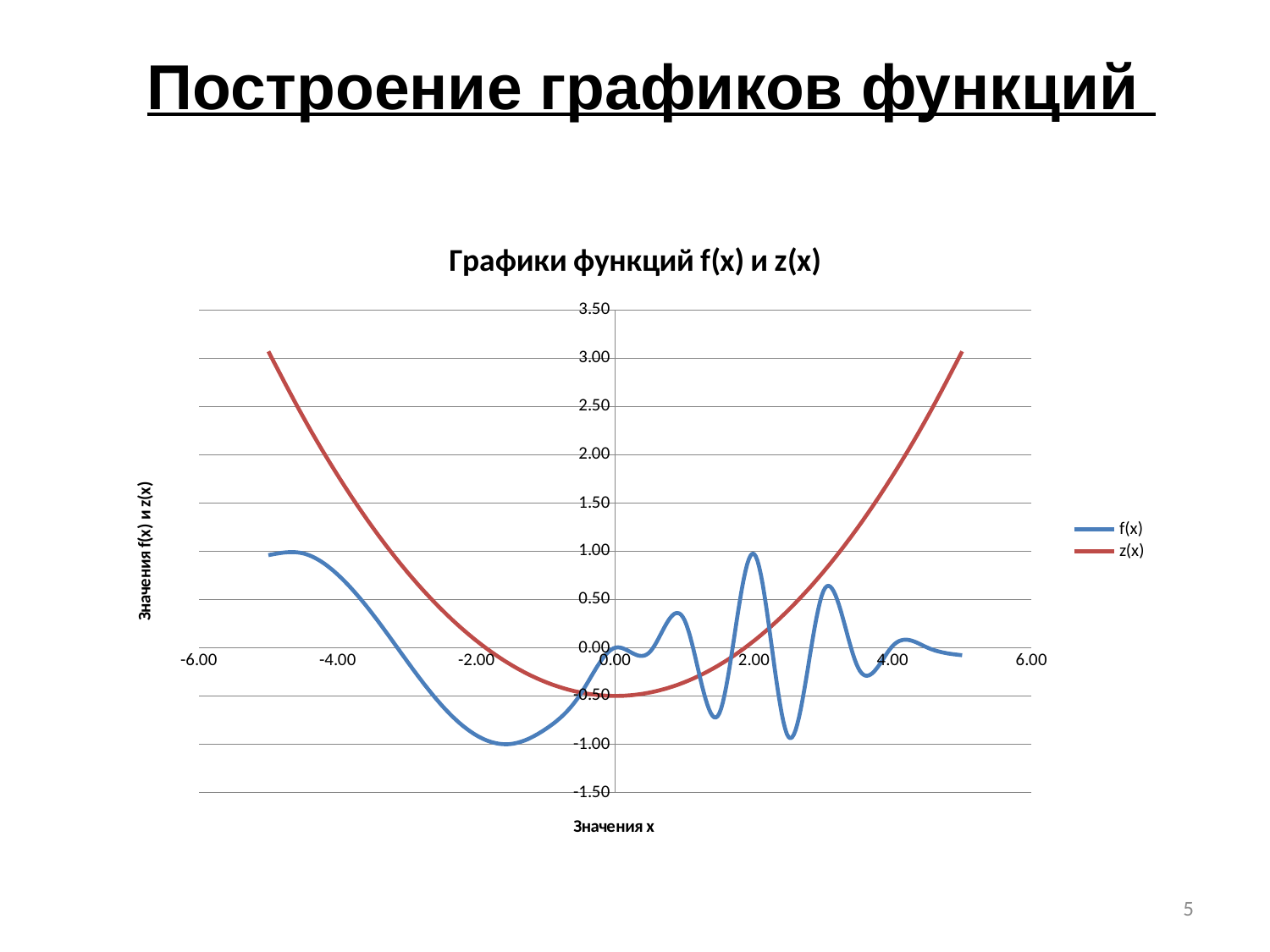

Построение графиков функций

### Chart: Графики функций f(x) и z(x)

| Category | f(x) | z(x) |
|---|---|---|
5